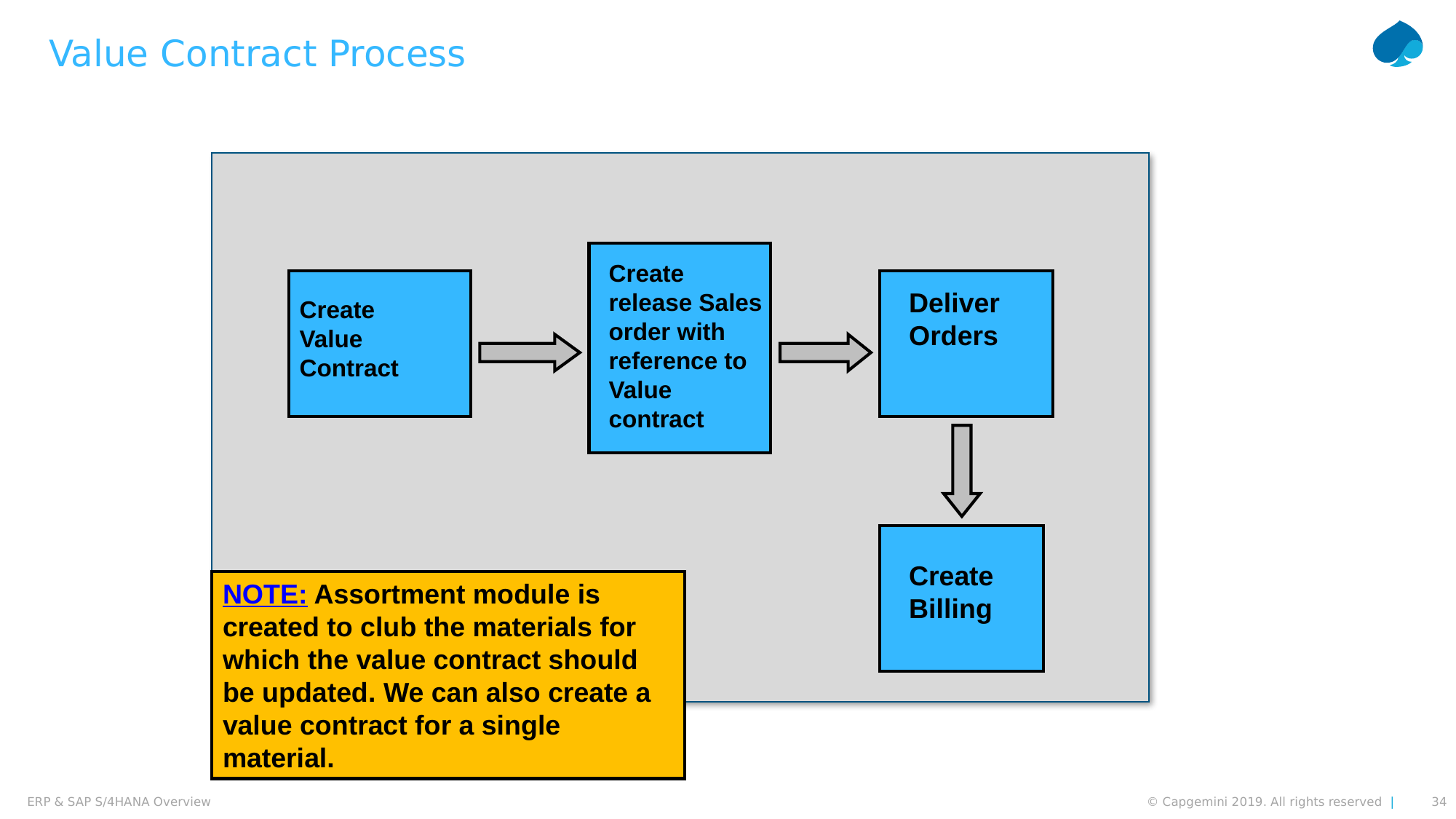

Value Contract Process

Create release Sales order with reference to Value contract

Deliver Orders
Create Value Contract

Create Billing
NOTE: Assortment module is created to club the materials for which the value contract should be updated. We can also create a value contract for a single material.